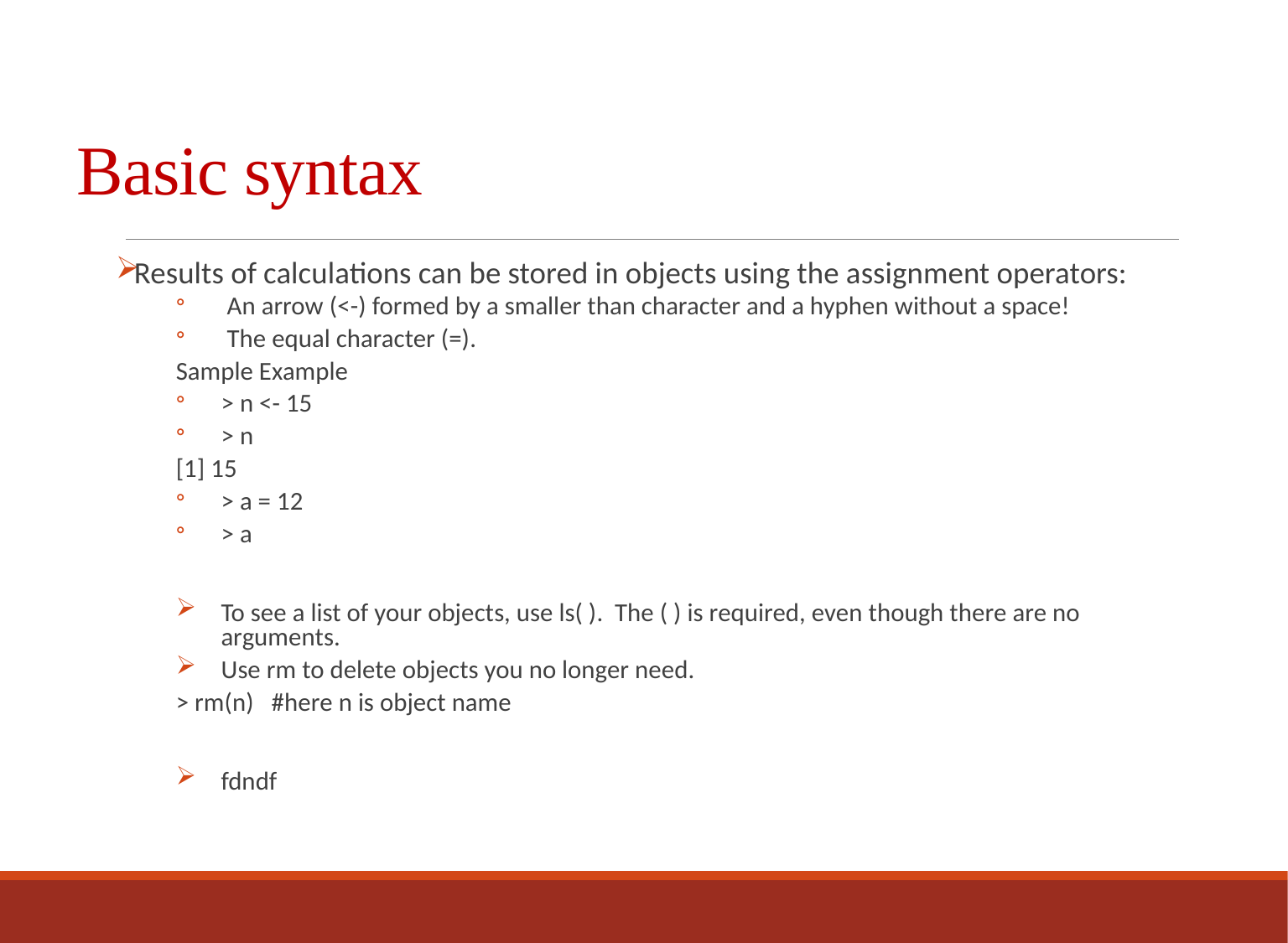

# Basic syntax
Results of calculations can be stored in objects using the assignment operators:
 An arrow (<-) formed by a smaller than character and a hyphen without a space!
 The equal character (=).
Sample Example
> n <- 15
> n
[1] 15
> a = 12
> a

To see a list of your objects, use ls( ).  The ( ) is required, even though there are no arguments.
Use rm to delete objects you no longer need.
		> rm(n)   #here n is object name

fdndf